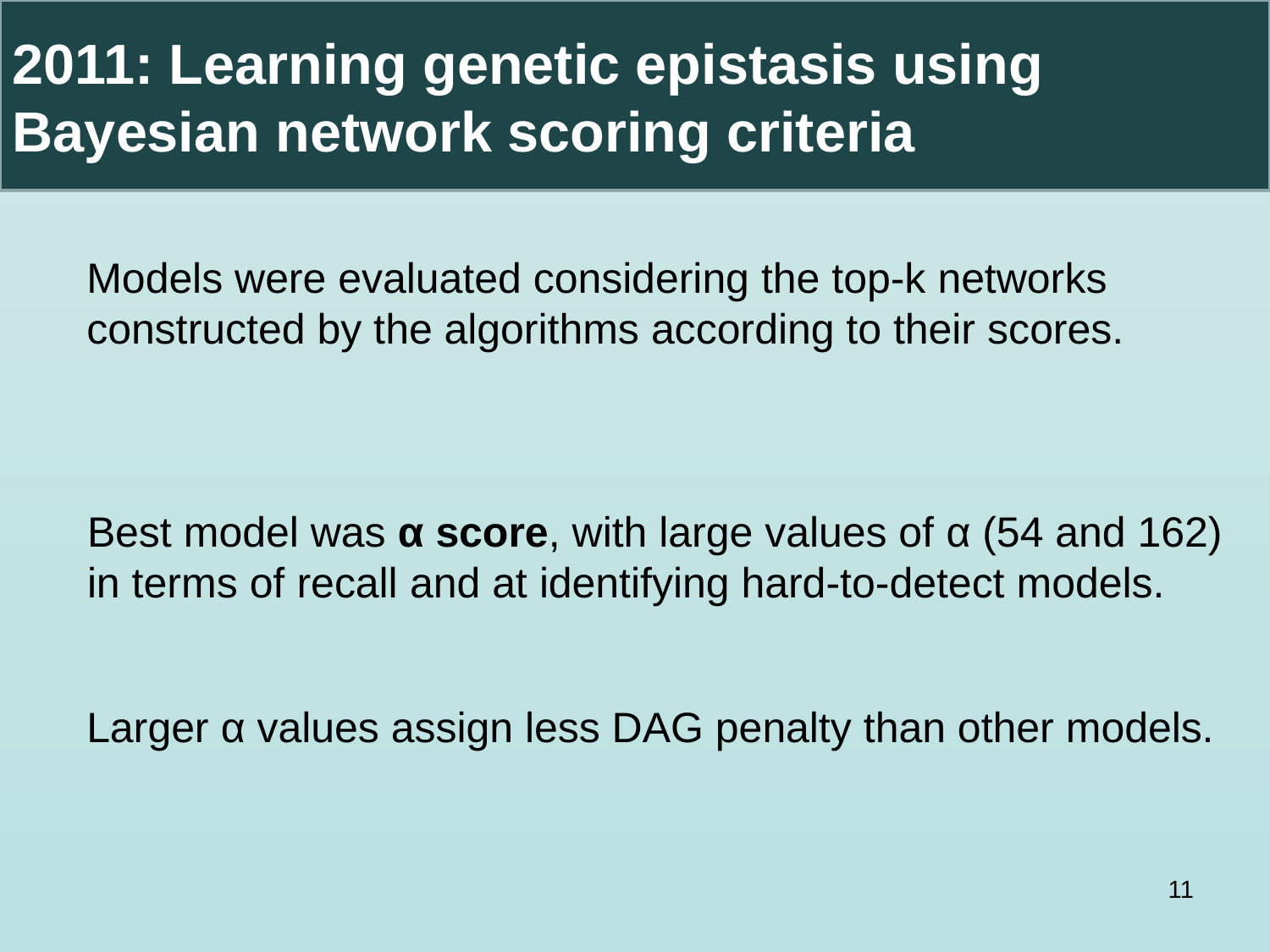

2011: Learning genetic epistasis using Bayesian network scoring criteria
Models were evaluated considering the top-k networks constructed by the algorithms according to their scores.
Best model was α score, with large values of α (54 and 162)  in terms of recall and at identifying hard-to-detect models.
Larger α values assign less DAG penalty than other models.
11